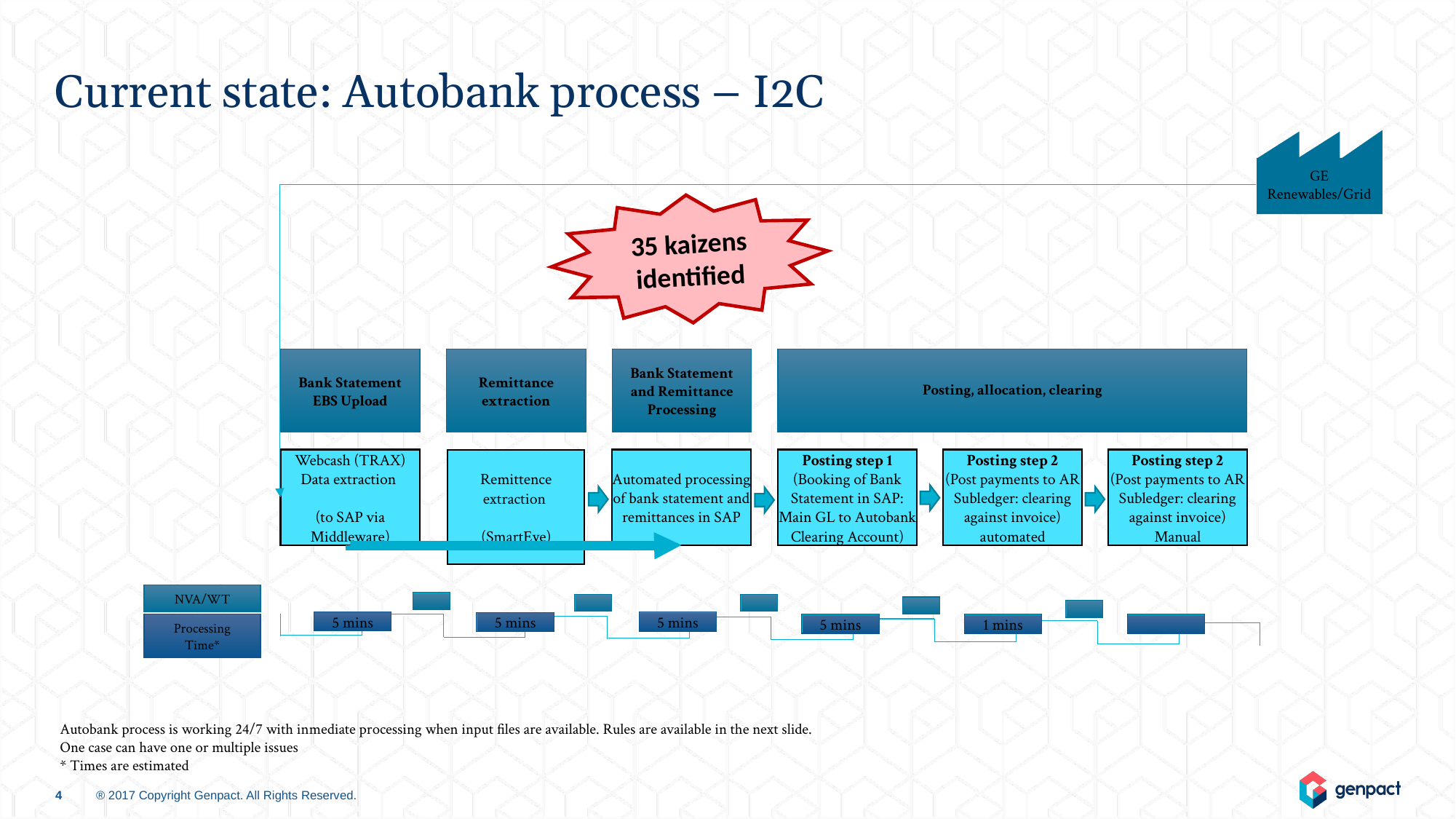

Current state: Autobank process – I2C

GE Renewables/Grid
35 kaizens identified

Bank Statement EBS Upload

Remittance extraction

Bank Statement and Remittance Processing

Posting, allocation, clearing

Webcash (TRAX) Data extraction

(to SAP via Middleware)

Automated processing of bank statement and remittances in SAP

Posting step 1
(Booking of Bank Statement in SAP: Main GL to Autobank Clearing Account)
Posting step 2
(Post payments to AR Subledger: clearing against invoice) automated
Posting step 2
(Post payments to AR Subledger: clearing against invoice)
Manual

Remittence extraction

(SmartEye)

NVA/WT

5 mins
5 mins
5 mins
Processing Time*

5 mins
1 mins
Autobank process is working 24/7 with inmediate processing when input files are available. Rules are available in the next slide.
One case can have one or multiple issues
* Times are estimated